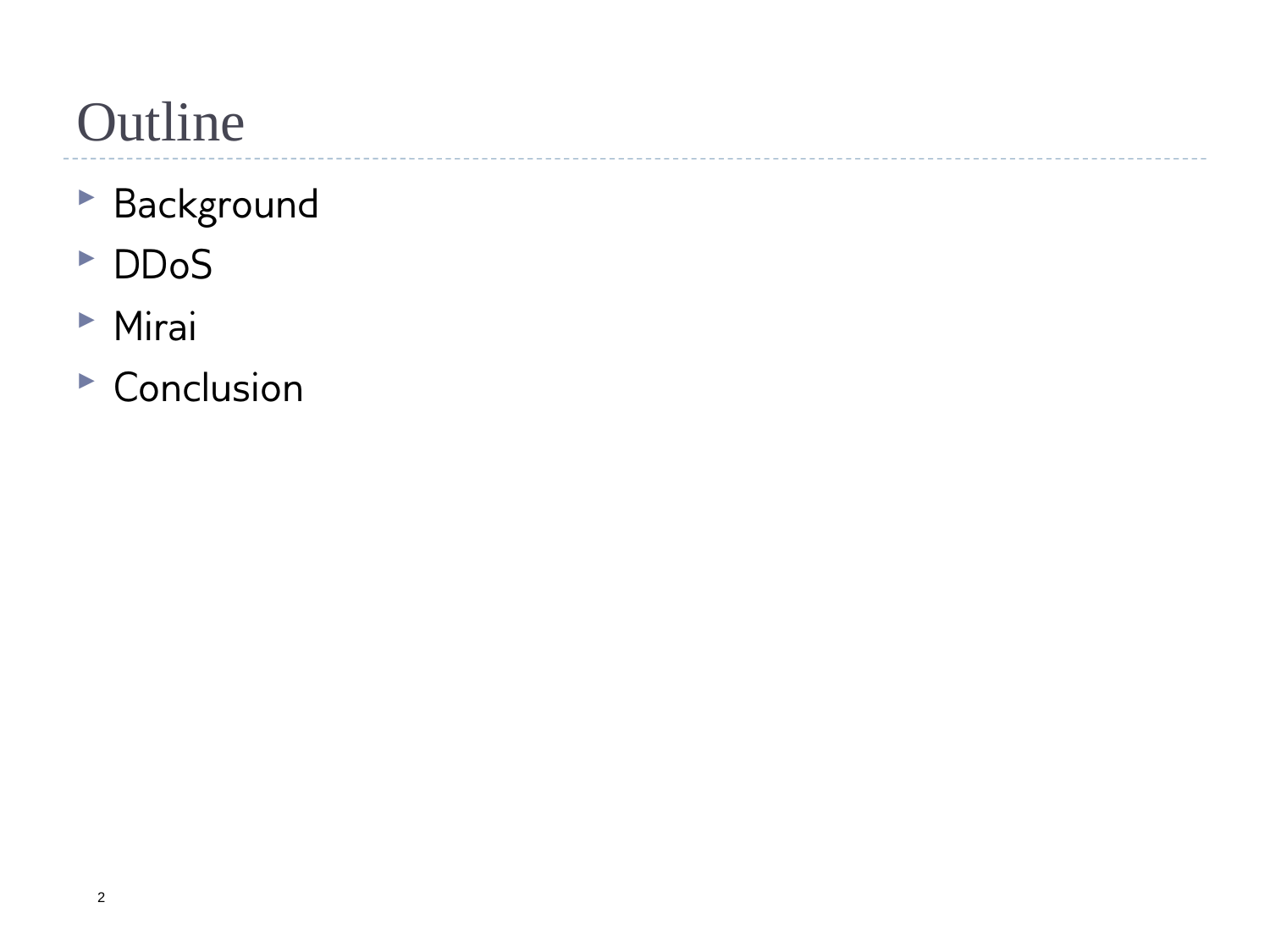

# Outline
Background
DDoS
Mirai
Conclusion
2